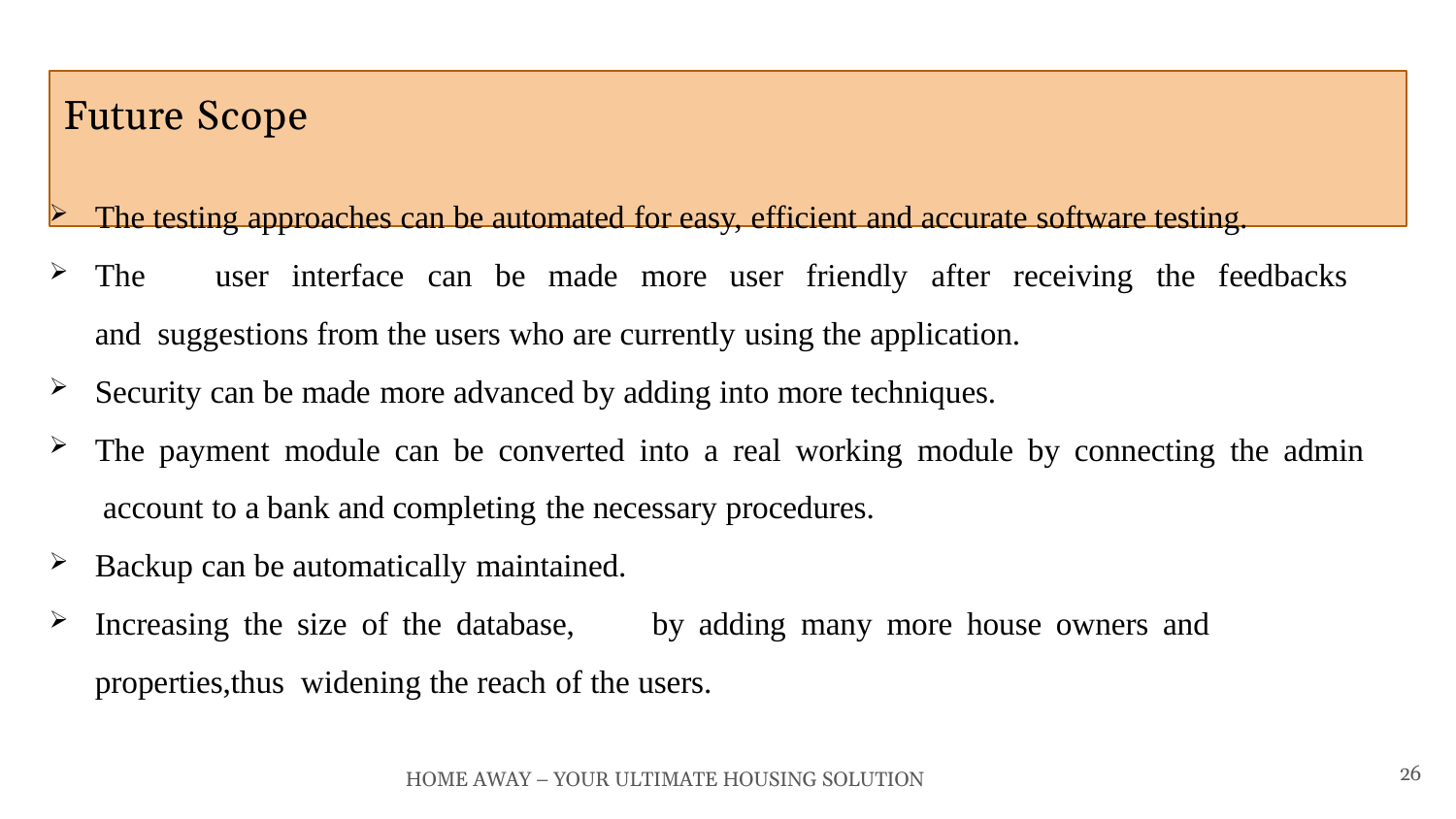

# Future Scope
The testing approaches can be automated for easy, efficient and accurate software testing.
The	user	interface	can	be	made	more	user	friendly	after	receiving	the	feedbacks	and  suggestions from the users who are currently using the application.
Security can be made more advanced by adding into more techniques.
The payment module can be converted into a real working module by connecting the admin  account to a bank and completing the necessary procedures.
Backup can be automatically maintained.
Increasing the size of the database,	by adding many more house owners and properties,thus  widening the reach of the users.
26
HOME AWAY – YOUR ULTIMATE HOUSING SOLUTION